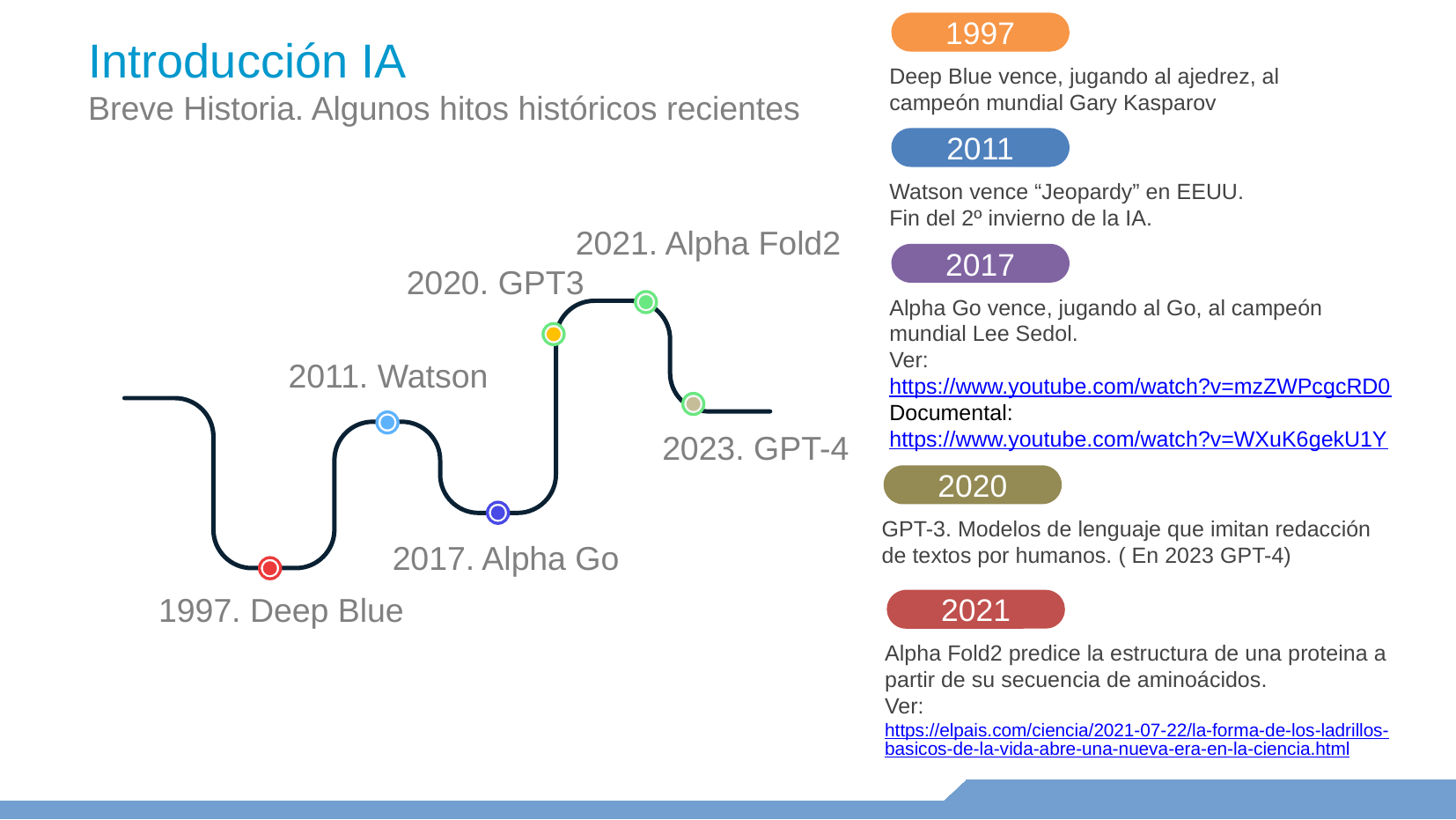

1997
Introducción IA
Breve Historia. Algunos hitos históricos recientes
Deep Blue vence, jugando al ajedrez, al campeón mundial Gary Kasparov
2011
Watson vence “Jeopardy” en EEUU.
Fin del 2º invierno de la IA.
2021. Alpha Fold2
2017
2020. GPT3
Alpha Go vence, jugando al Go, al campeón mundial Lee Sedol.
Ver: https://www.youtube.com/watch?v=mzZWPcgcRD0
Documental: https://www.youtube.com/watch?v=WXuK6gekU1Y

2011. Watson

2023. GPT-4
2020

GPT-3. Modelos de lenguaje que imitan redacción de textos por humanos. ( En 2023 GPT-4)
2017. Alpha Go

1997. Deep Blue
2021
Alpha Fold2 predice la estructura de una proteina a partir de su secuencia de aminoácidos.
Ver: https://elpais.com/ciencia/2021-07-22/la-forma-de-los-ladrillos-basicos-de-la-vida-abre-una-nueva-era-en-la-ciencia.html